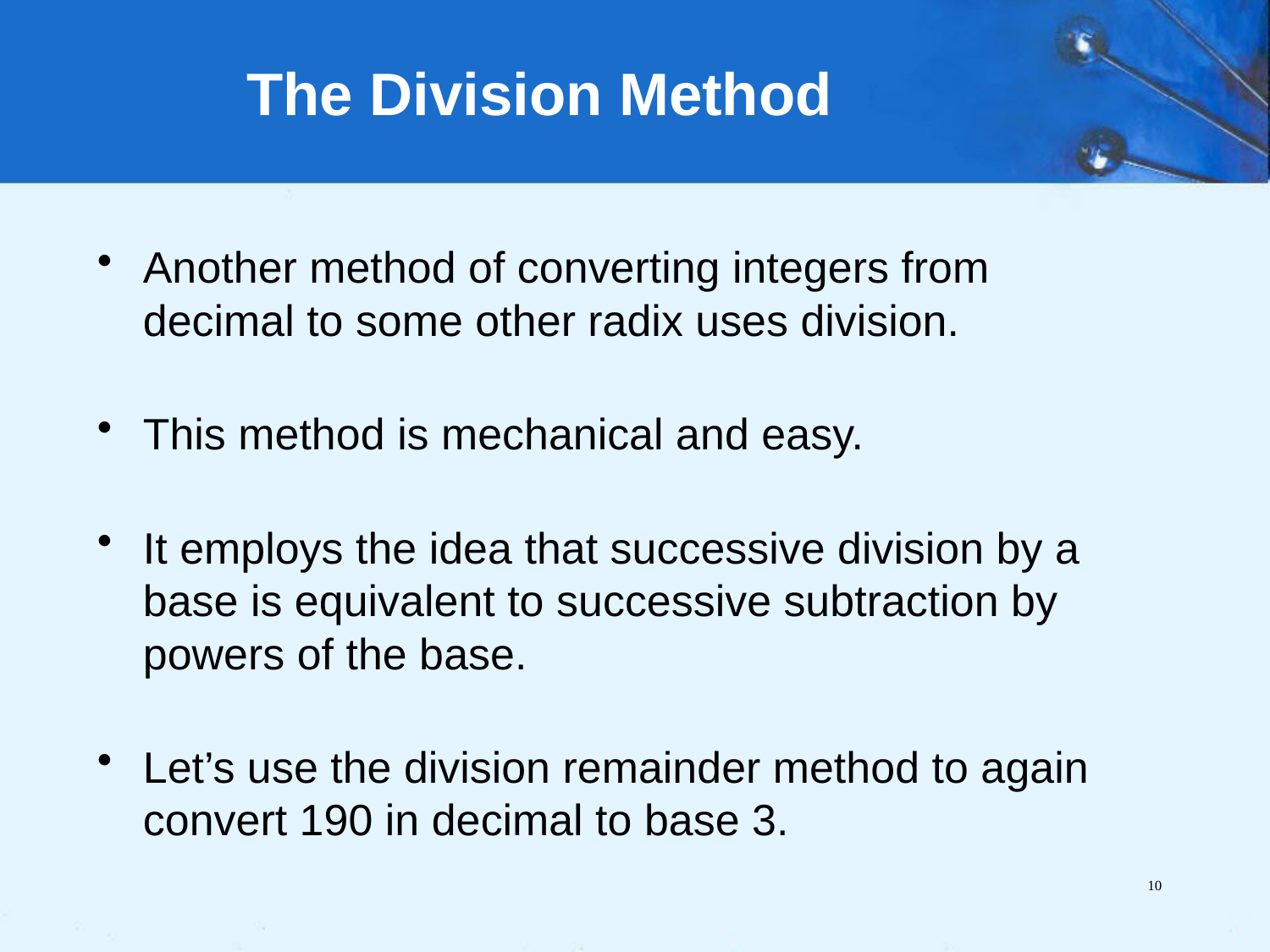

# The Division Method
Another method of converting integers from decimal to some other radix uses division.
This method is mechanical and easy.
It employs the idea that successive division by a base is equivalent to successive subtraction by powers of the base.
Let’s use the division remainder method to again convert 190 in decimal to base 3.
10